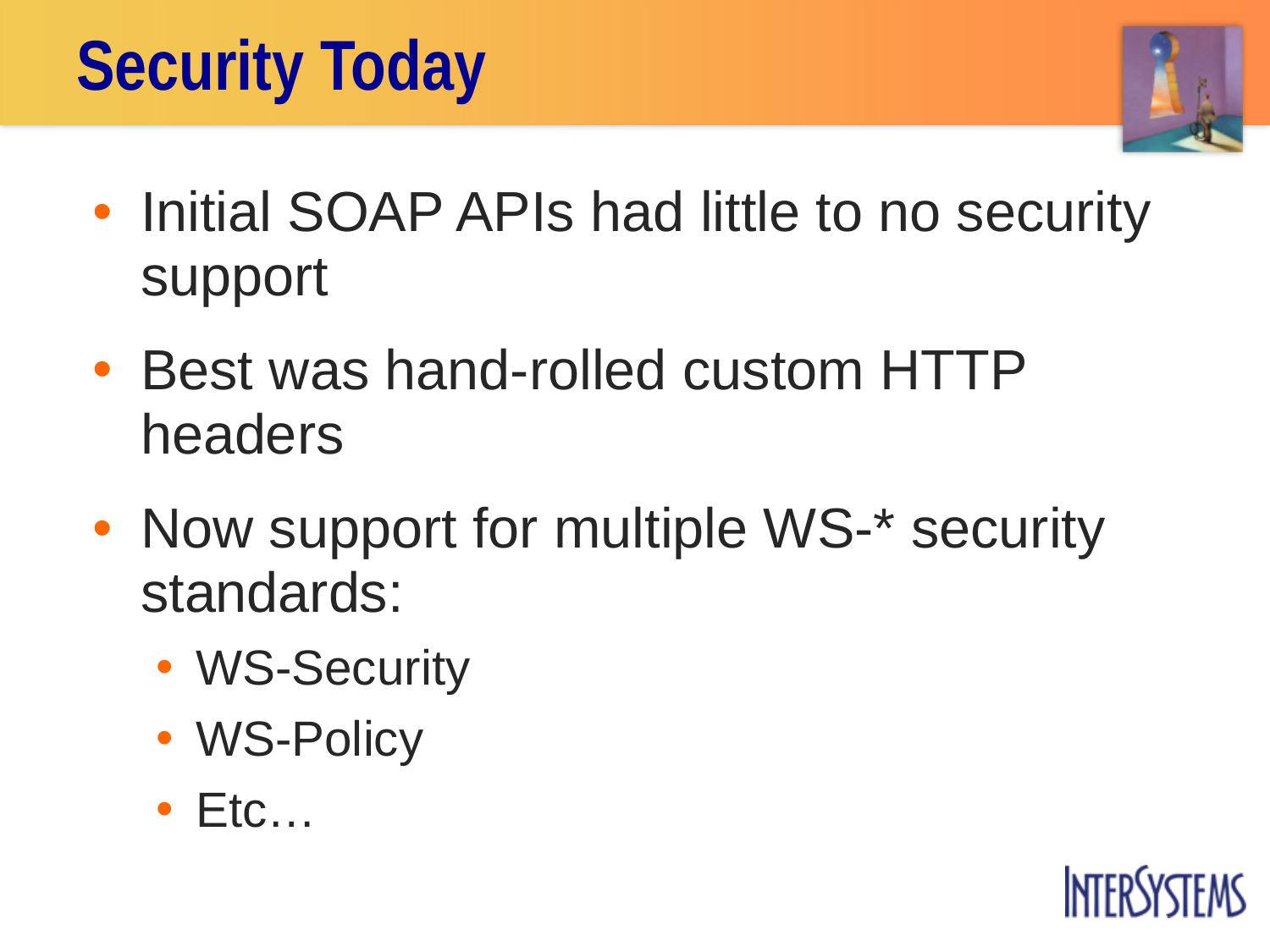

# Security Today
Initial SOAP APIs had little to no security support
Best was hand-rolled custom HTTP headers
Now support for multiple WS-* security standards:
WS-Security
WS-Policy
Etc…